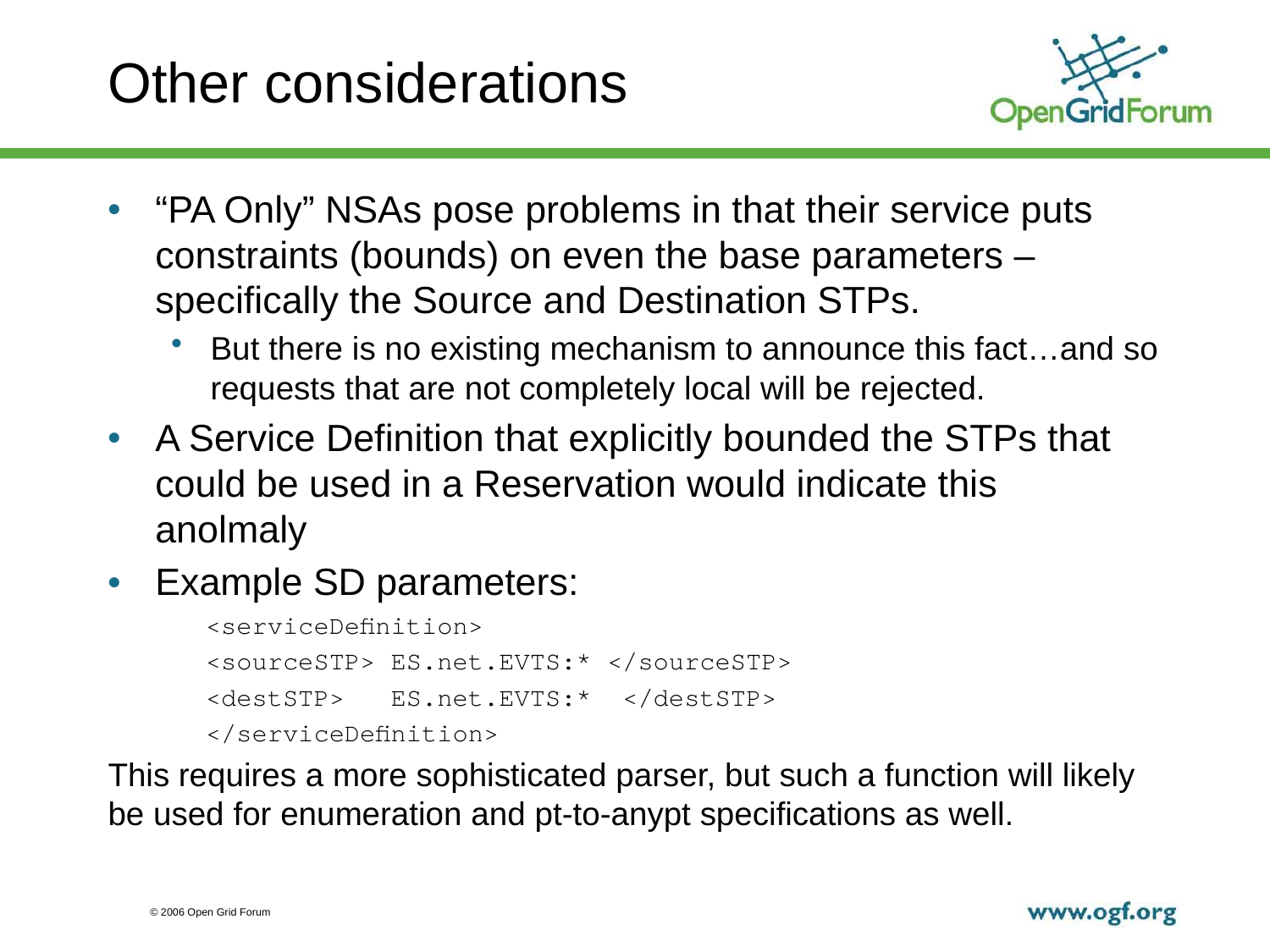

# Other considerations
“PA Only” NSAs pose problems in that their service puts constraints (bounds) on even the base parameters – specifically the Source and Destination STPs.
But there is no existing mechanism to announce this fact…and so requests that are not completely local will be rejected.
A Service Definition that explicitly bounded the STPs that could be used in a Reservation would indicate this anolmaly
Example SD parameters:
	<serviceDefinition>
		<sourceSTP> ES.net.EVTS:* </sourceSTP>
		<destSTP>   ES.net.EVTS:*  </destSTP>
	</serviceDefinition>
This requires a more sophisticated parser, but such a function will likely be used for enumeration and pt-to-anypt specifications as well.